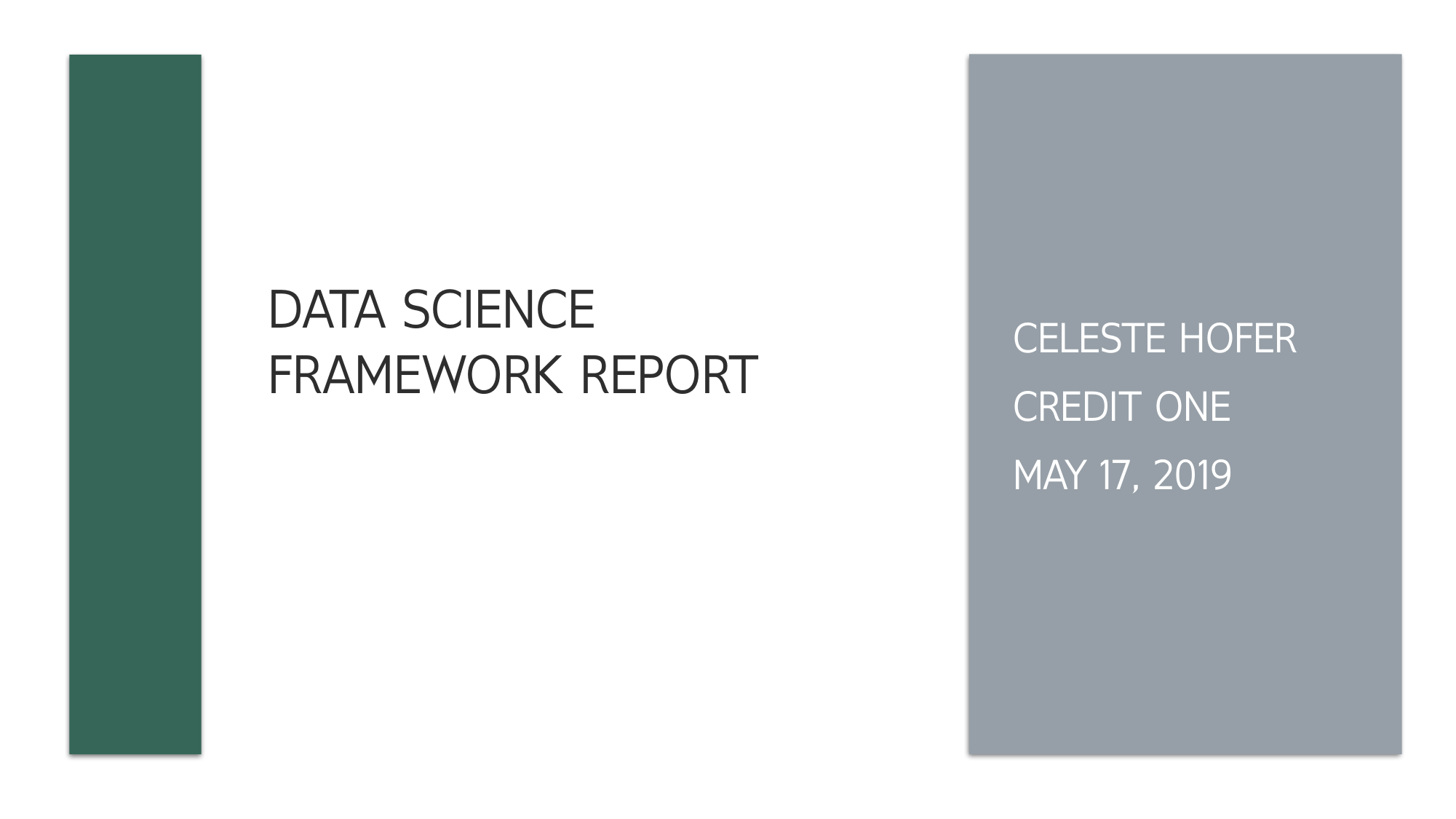

# Data Science Framework Report
Celeste Hofer
Credit One
May 17, 2019